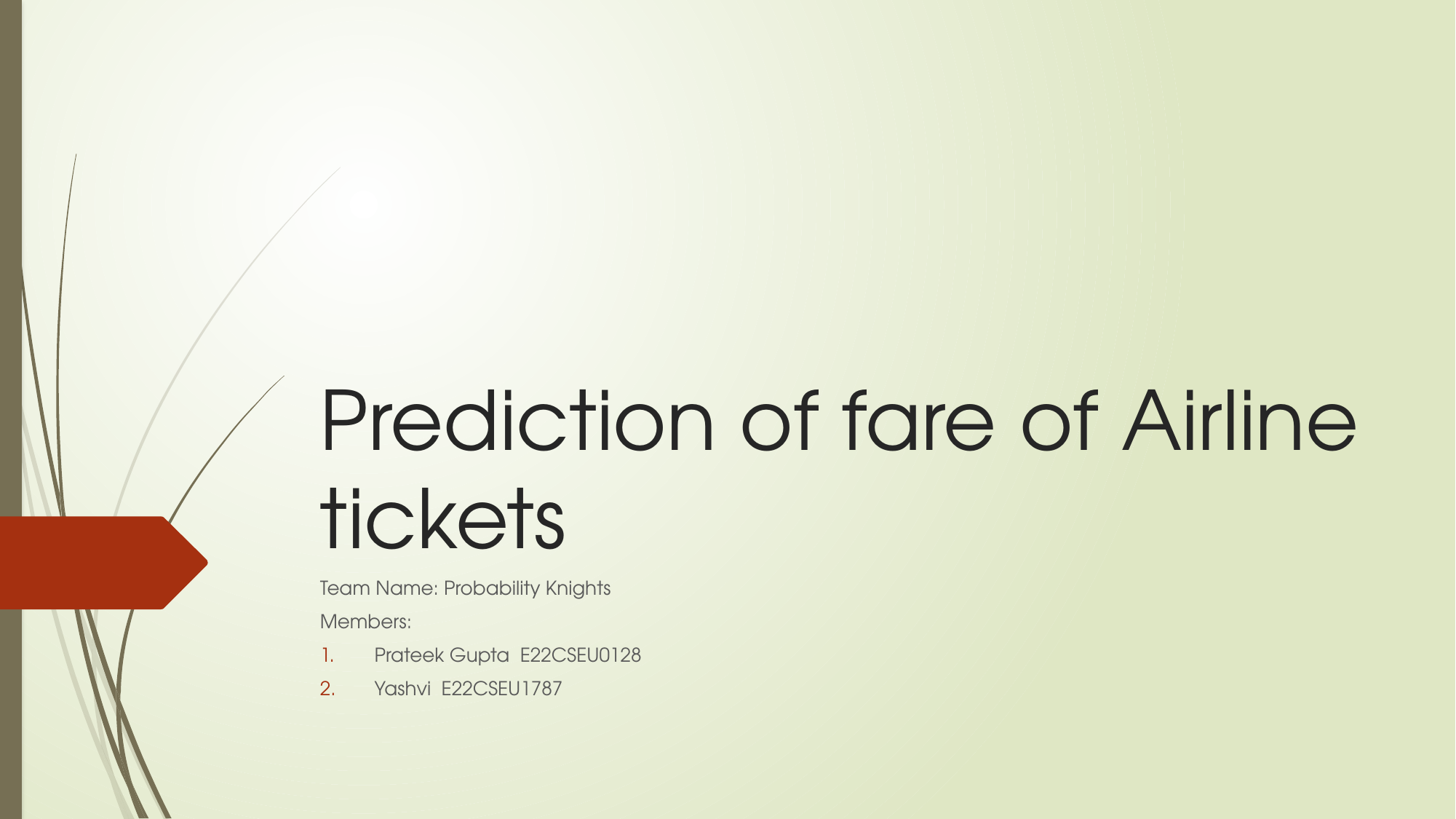

# Prediction of fare of Airline tickets
Team Name: Probability Knights
Members:
Prateek Gupta  E22CSEU0128
Yashvi  E22CSEU1787